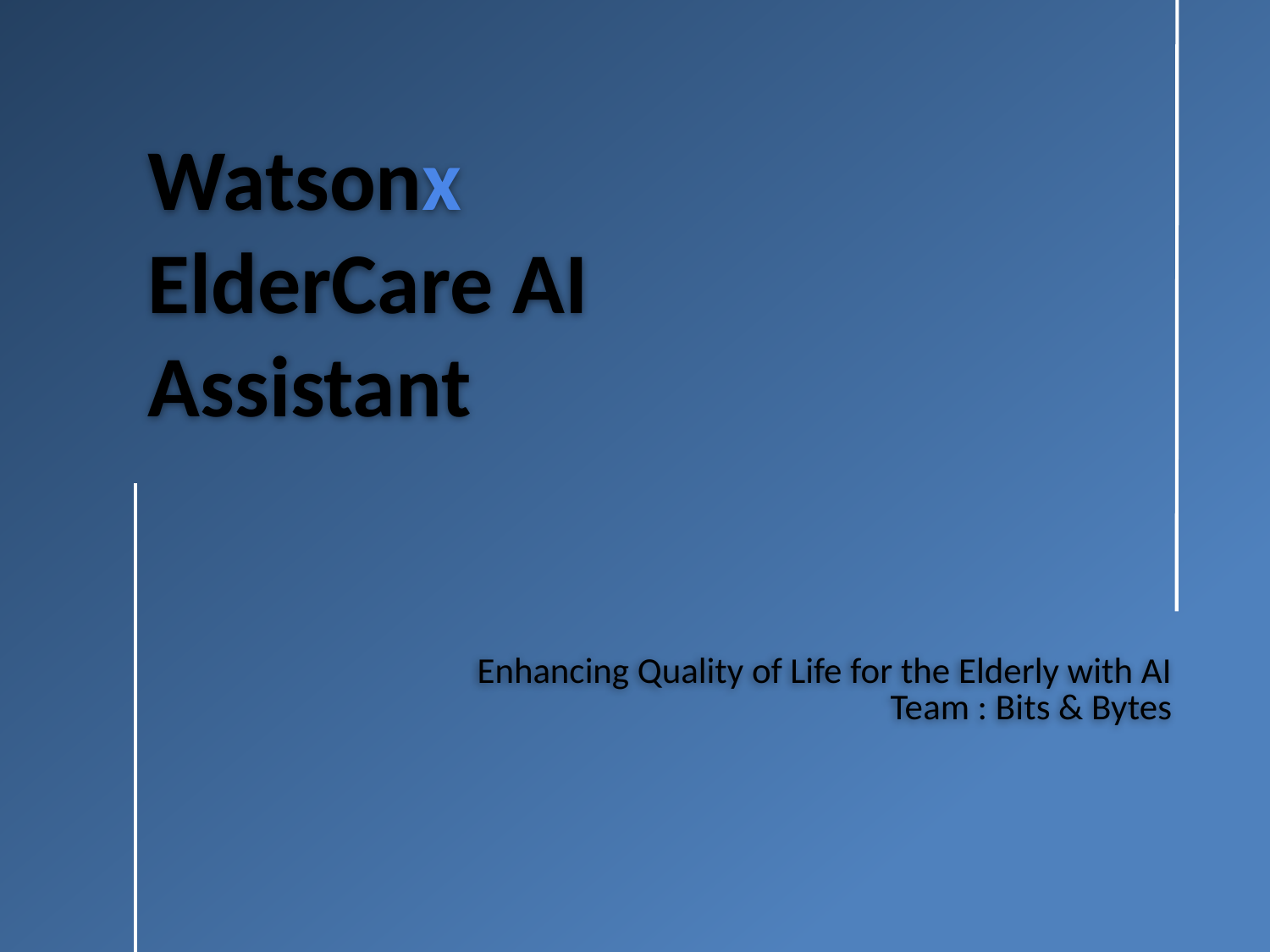

# Watsonx ElderCare AI Assistant
Enhancing Quality of Life for the Elderly with AI
Team : Bits & Bytes